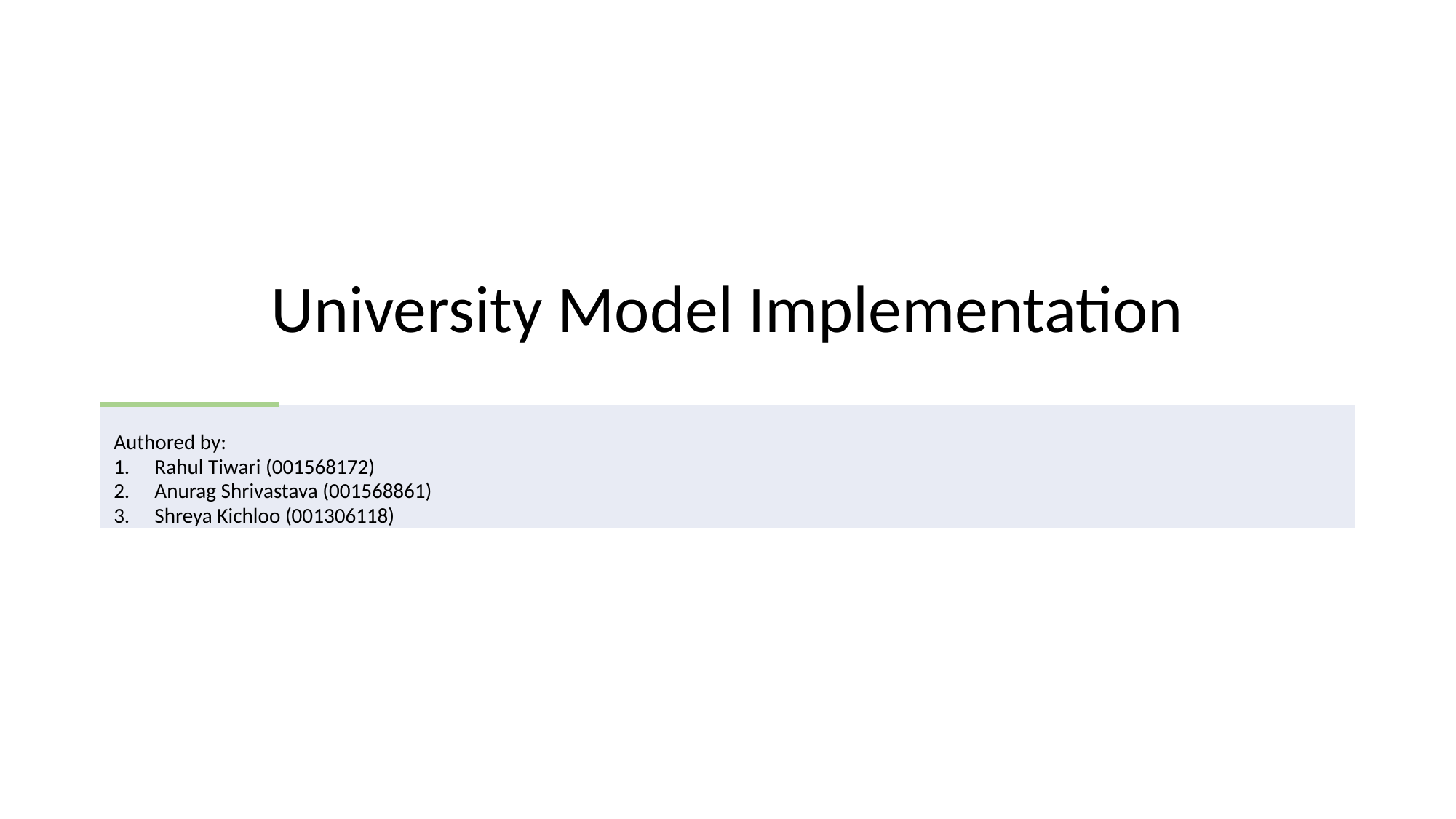

# University Model Implementation
| Authored by: Rahul Tiwari (001568172) Anurag Shrivastava (001568861) Shreya Kichloo (001306118) |
| --- |
| Team No 19 |
| --- |